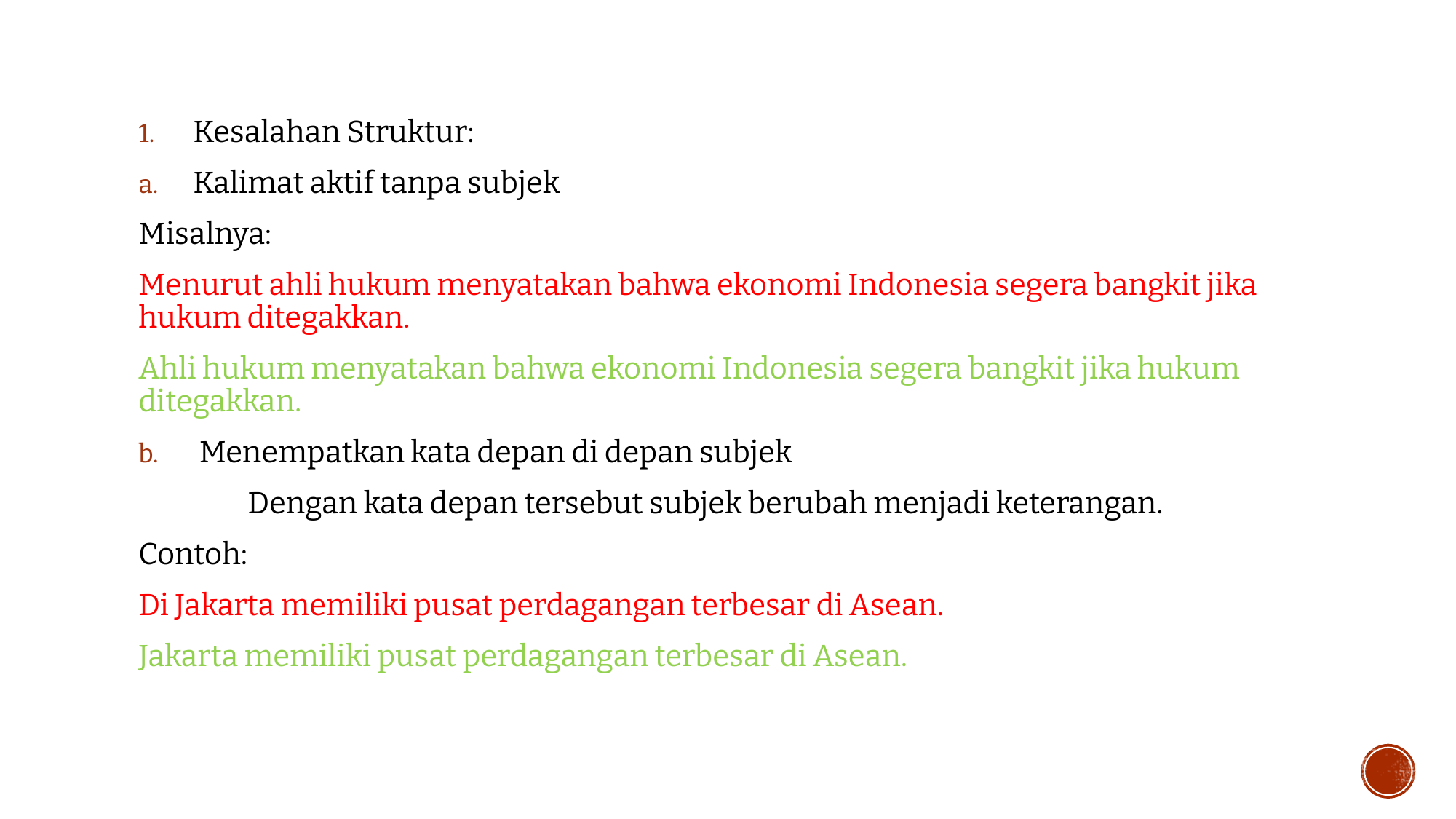

Kesalahan Struktur:
Kalimat aktif tanpa subjek
Misalnya:
Menurut ahli hukum menyatakan bahwa ekonomi Indonesia segera bangkit jika hukum ditegakkan.
Ahli hukum menyatakan bahwa ekonomi Indonesia segera bangkit jika hukum ditegakkan.
 Menempatkan kata depan di depan subjek
	Dengan kata depan tersebut subjek berubah menjadi keterangan.
Contoh:
Di Jakarta memiliki pusat perdagangan terbesar di Asean.
Jakarta memiliki pusat perdagangan terbesar di Asean.